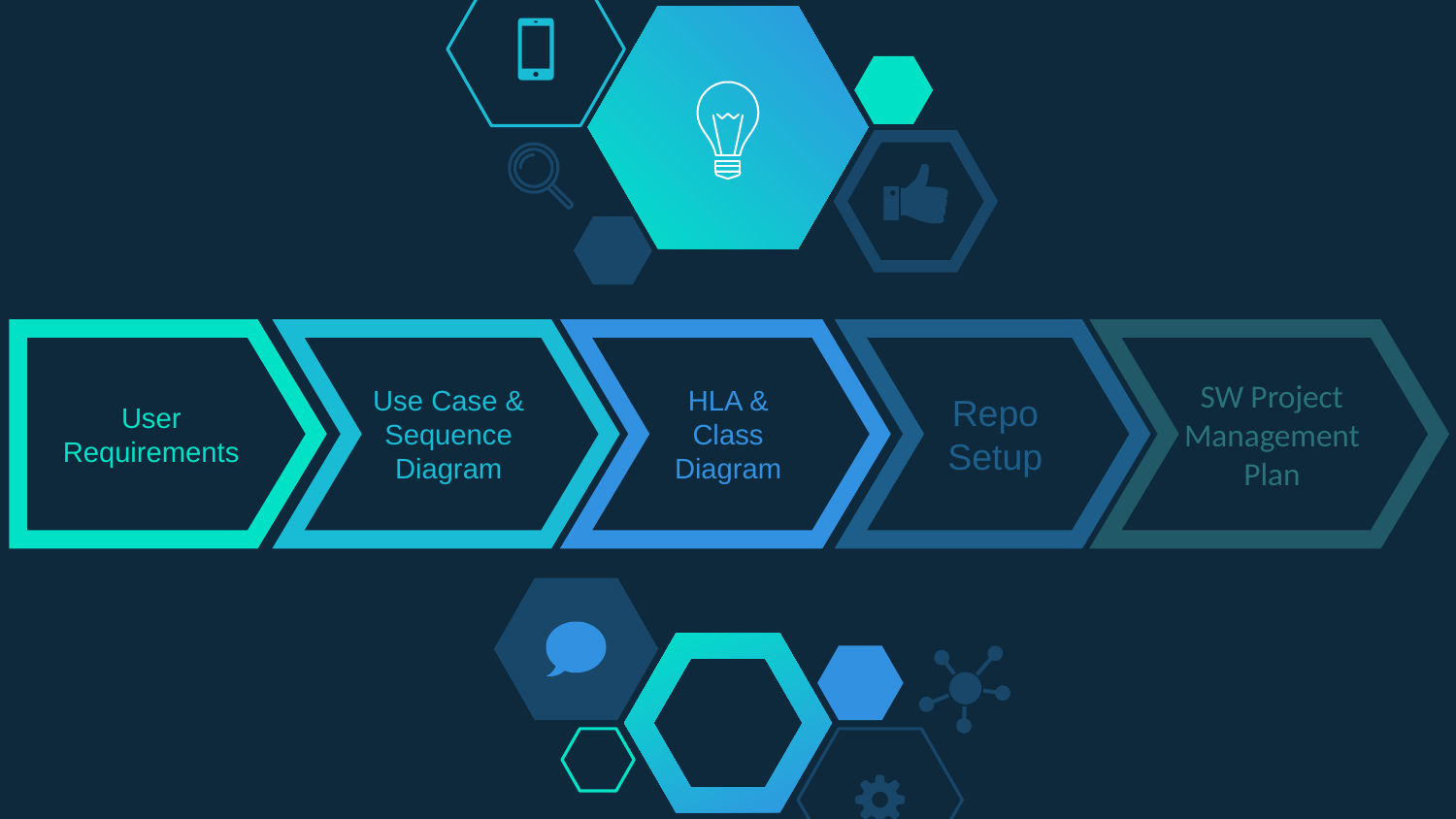

User Requirements
Use Case & Sequence Diagram
HLA & Class Diagram
Repo Setup
SW Project Management Plan